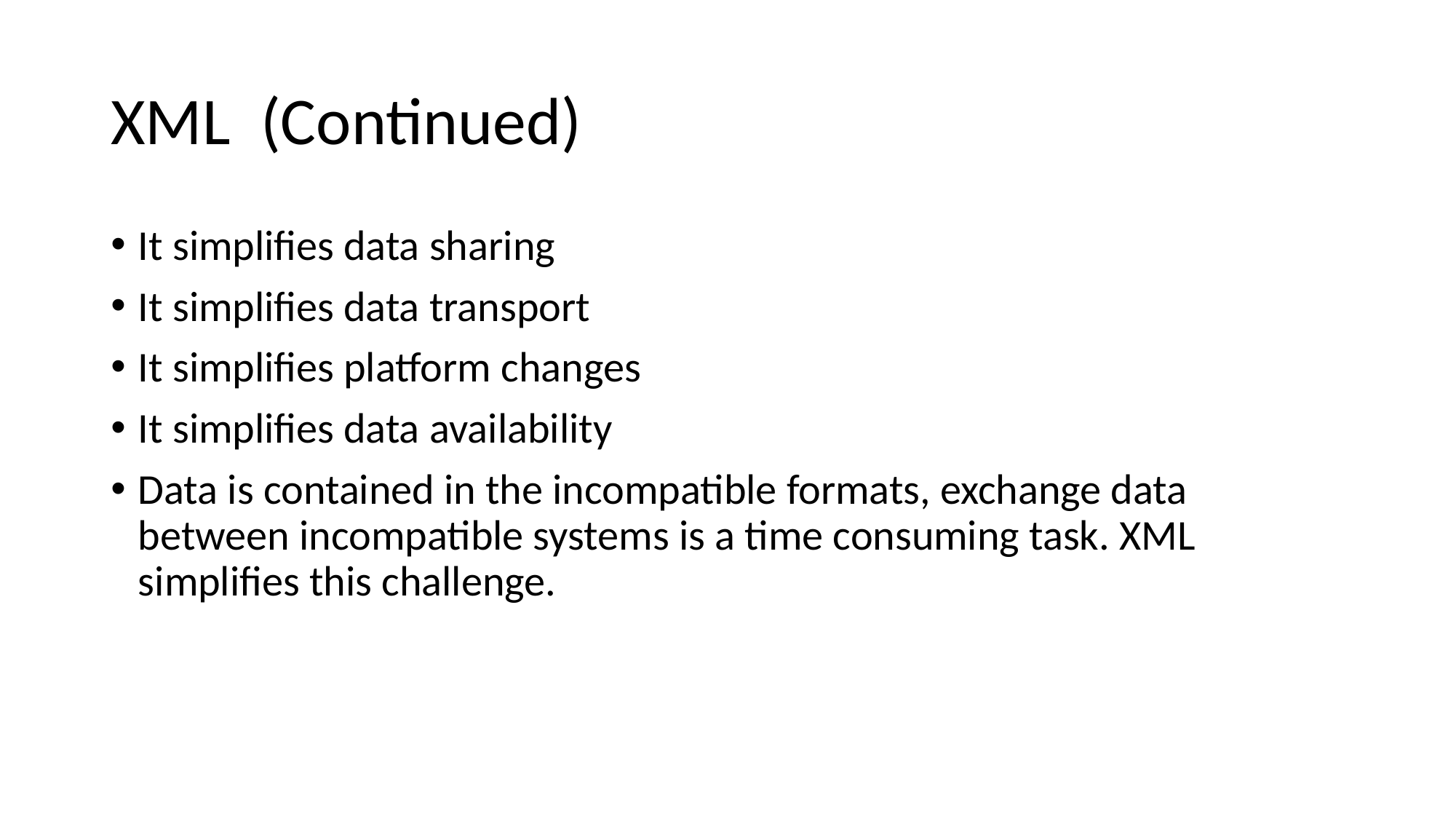

# XML  (Continued)
It simplifies data sharing
It simplifies data transport
It simplifies platform changes
It simplifies data availability
Data is contained in the incompatible formats, exchange data between incompatible systems is a time consuming task. XML simplifies this challenge.